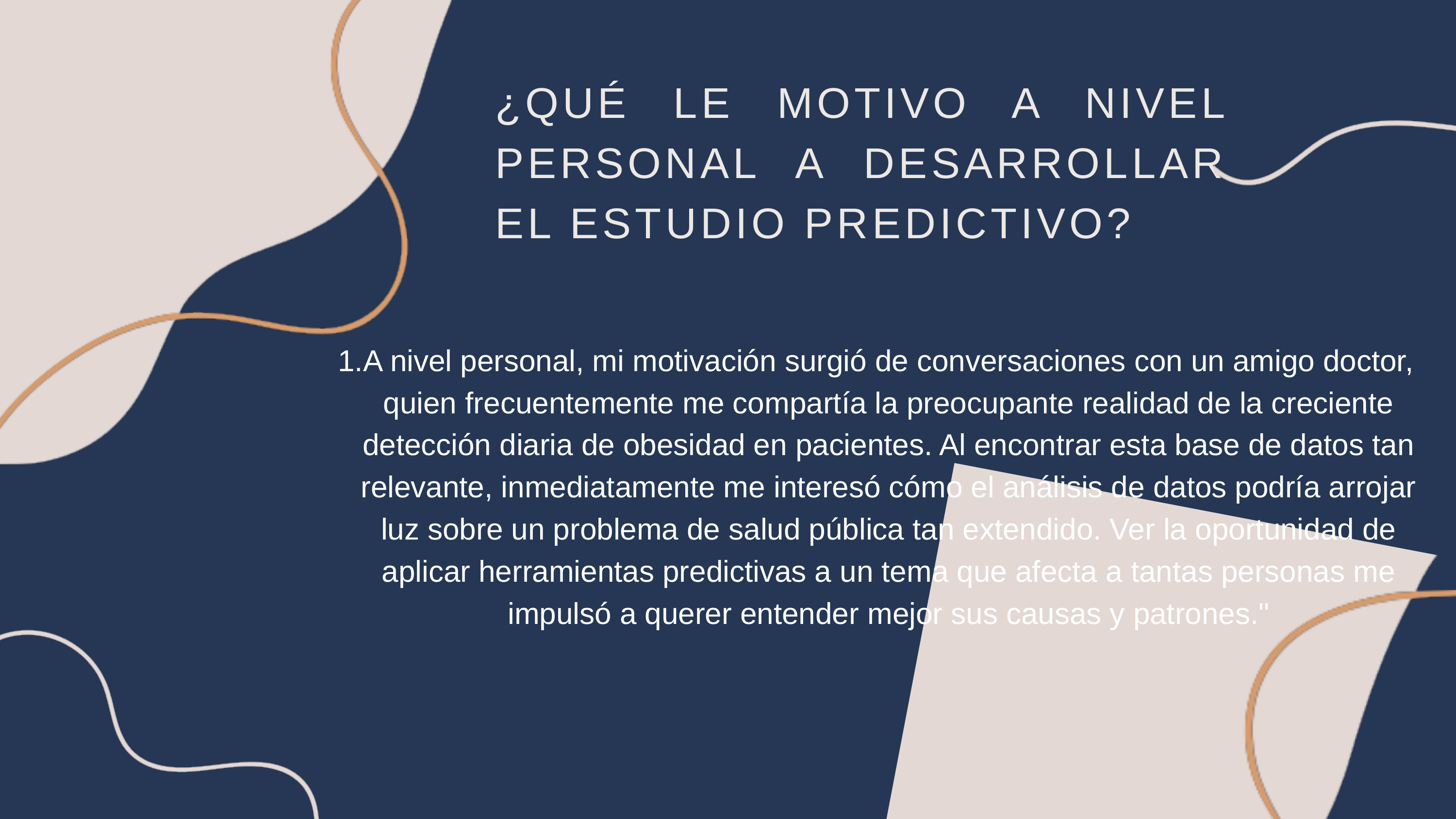

¿QUÉ LE MOTIVO A NIVEL PERSONAL A DESARROLLAR EL ESTUDIO PREDICTIVO?

A nivel personal, mi motivación surgió de conversaciones con un amigo doctor, quien frecuentemente me compartía la preocupante realidad de la creciente detección diaria de obesidad en pacientes. Al encontrar esta base de datos tan relevante, inmediatamente me interesó cómo el análisis de datos podría arrojar luz sobre un problema de salud pública tan extendido. Ver la oportunidad de aplicar herramientas predictivas a un tema que afecta a tantas personas me impulsó a querer entender mejor sus causas y patrones."

Sostenibilidad
Calidad